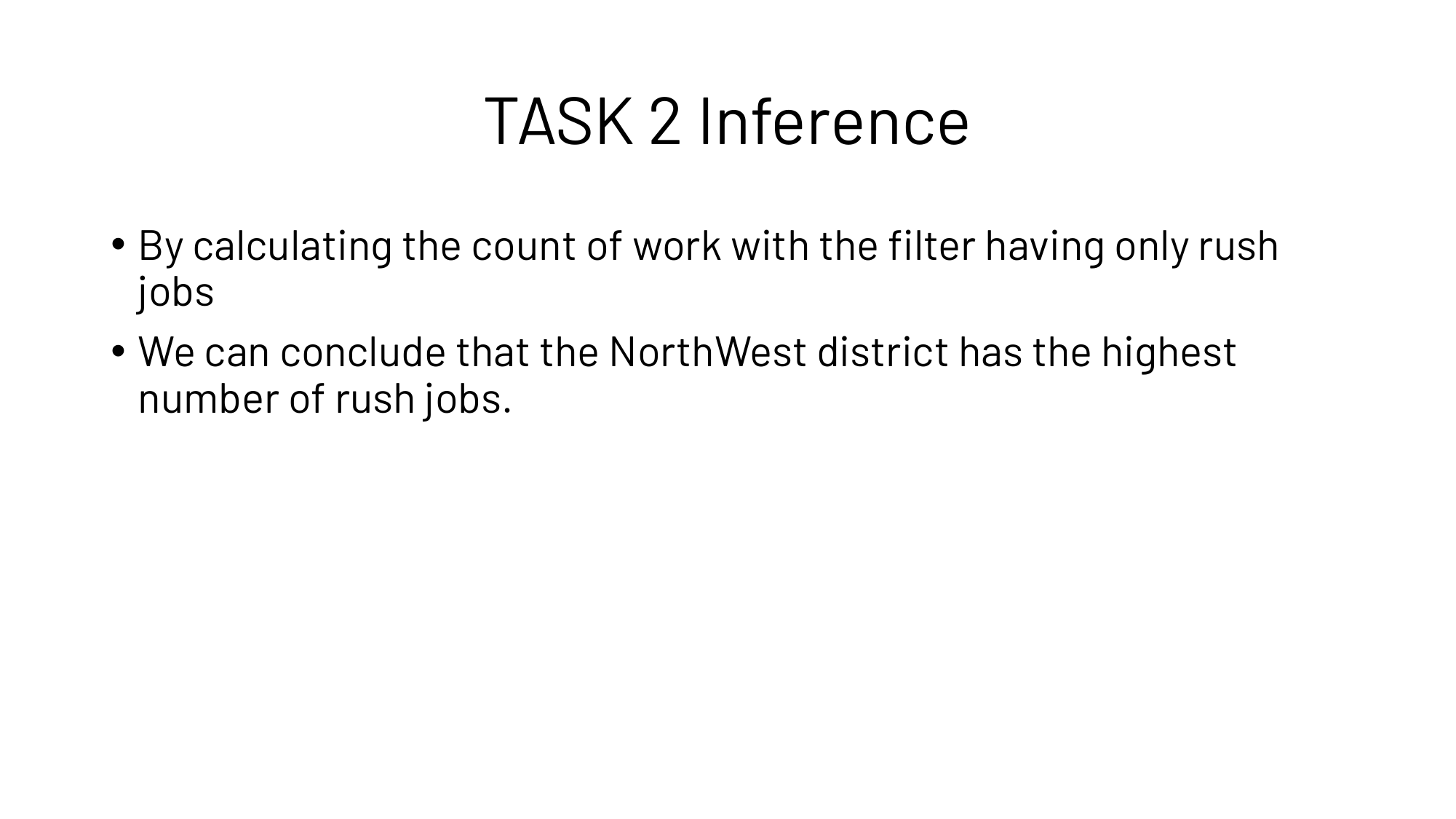

# TASK 2 Inference
By calculating the count of work with the filter having only rush jobs
We can conclude that the NorthWest district has the highest number of rush jobs.